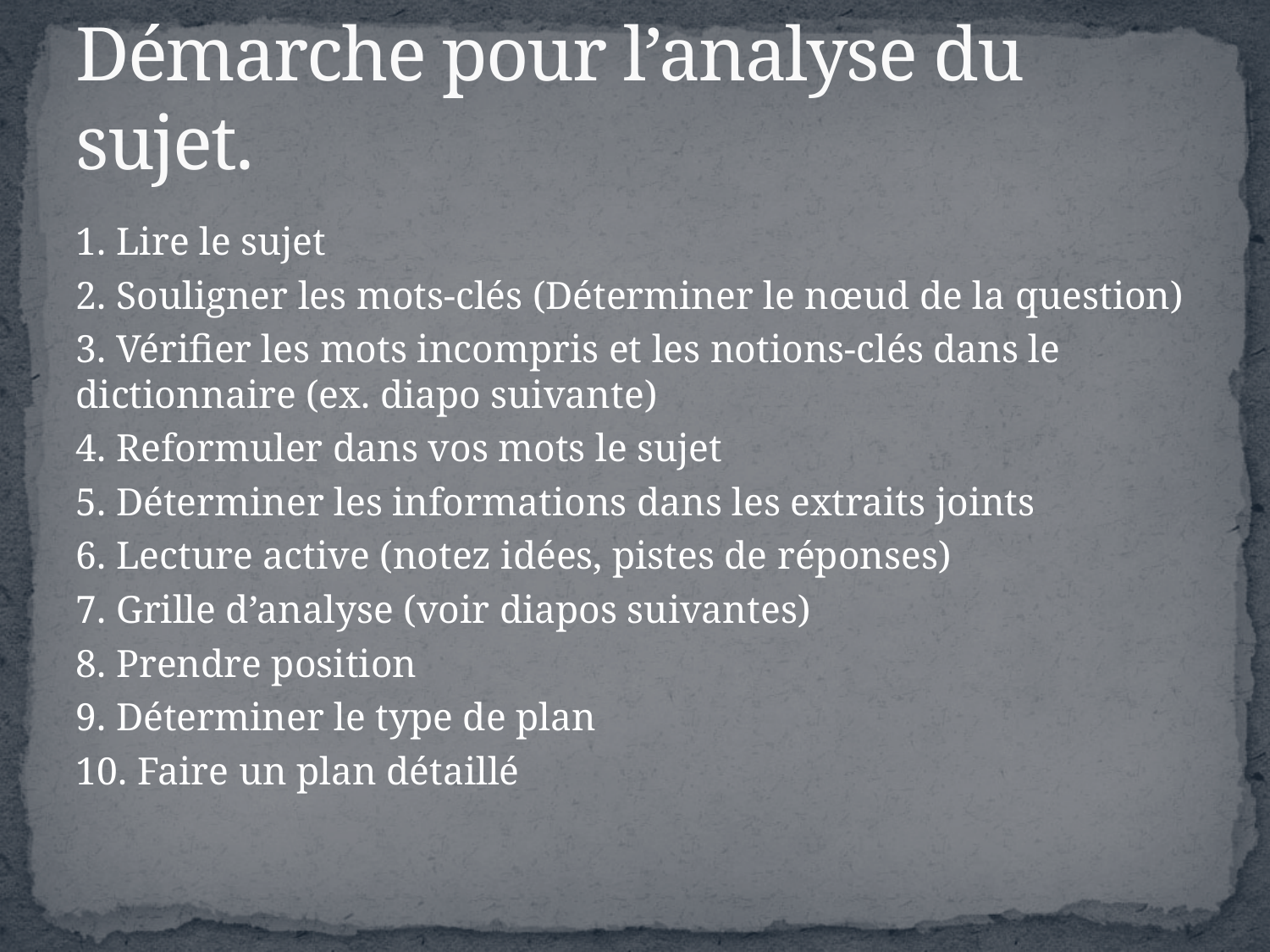

# Démarche pour l’analyse du sujet.
1. Lire le sujet
2. Souligner les mots-clés (Déterminer le nœud de la question)
3. Vérifier les mots incompris et les notions-clés dans le dictionnaire (ex. diapo suivante)
4. Reformuler dans vos mots le sujet
5. Déterminer les informations dans les extraits joints
6. Lecture active (notez idées, pistes de réponses)
7. Grille d’analyse (voir diapos suivantes)
8. Prendre position
9. Déterminer le type de plan
10. Faire un plan détaillé